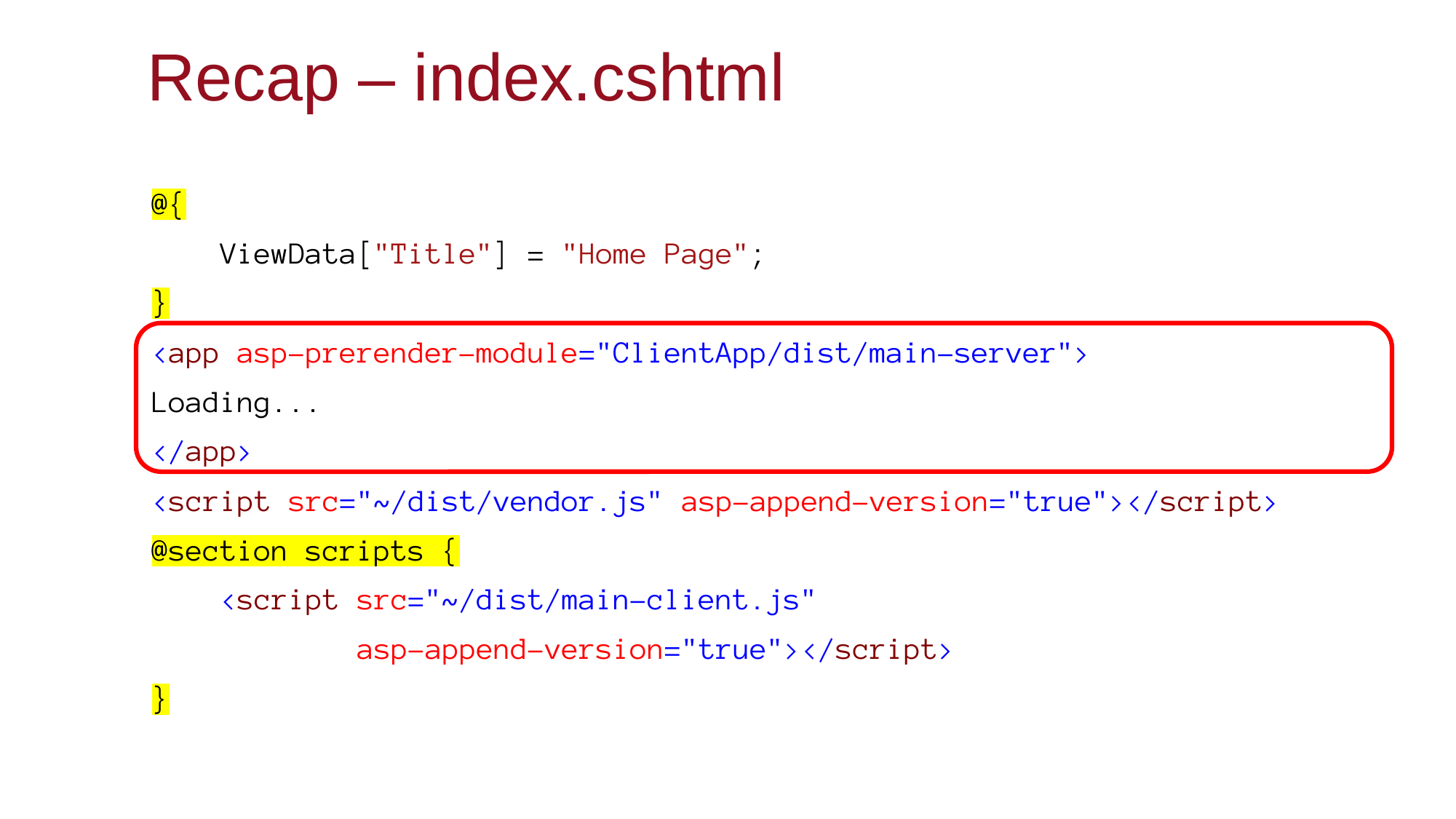

# Recap – index.cshtml
@{
    ViewData["Title"] = "Home Page";
}
<app asp-prerender-module="ClientApp/dist/main-server">
	Loading...
</app>
<script src="~/dist/vendor.js" asp-append-version="true"></script>
@section scripts {
    <script src="~/dist/main-client.js"
            asp-append-version="true"></script>
}